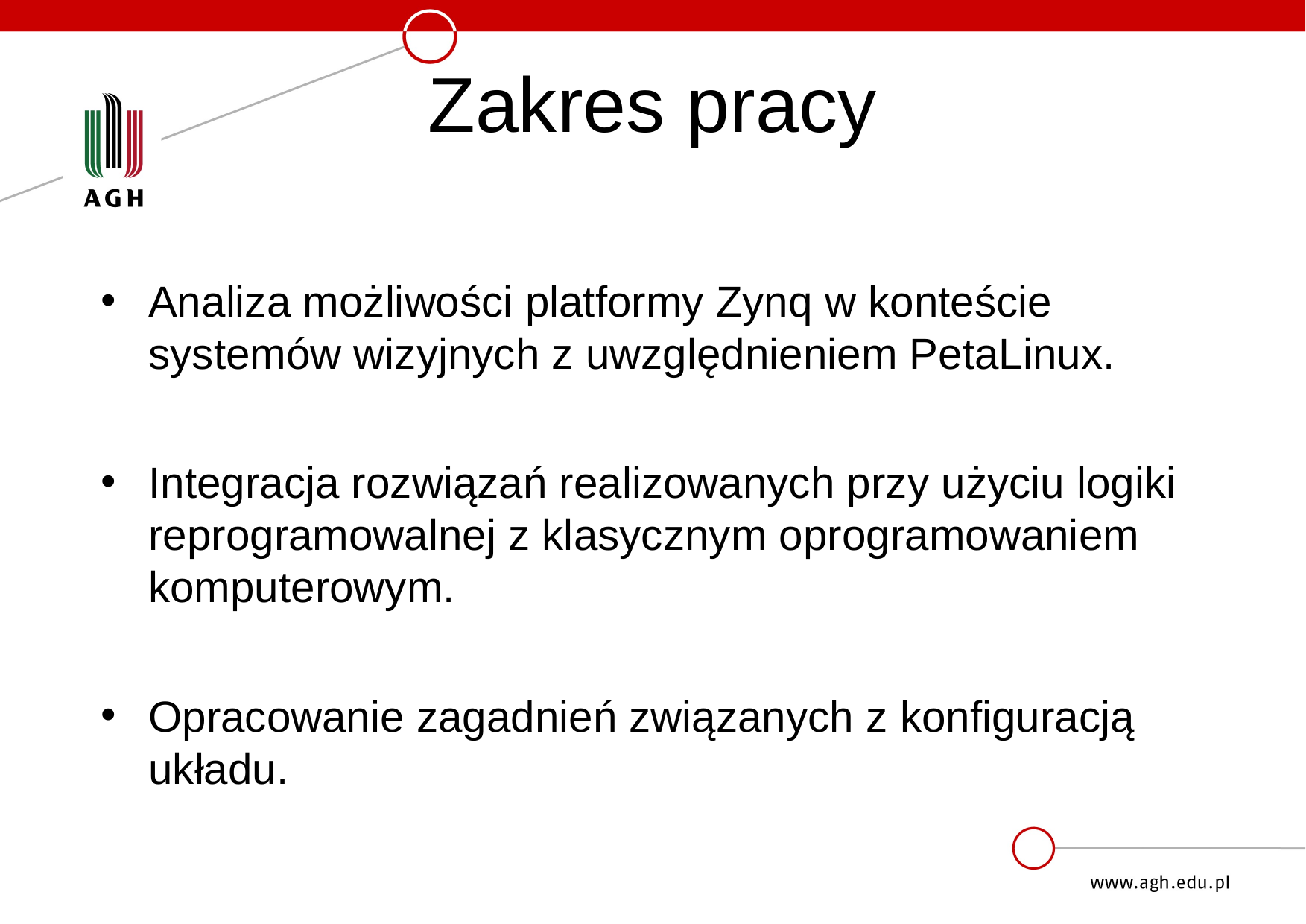

# Zakres pracy
Analiza możliwości platformy Zynq w konteście systemów wizyjnych z uwzględnieniem PetaLinux.

Integracja rozwiązań realizowanych przy użyciu logiki reprogramowalnej z klasycznym oprogramowaniem komputerowym.

Opracowanie zagadnień związanych z konfiguracją układu.